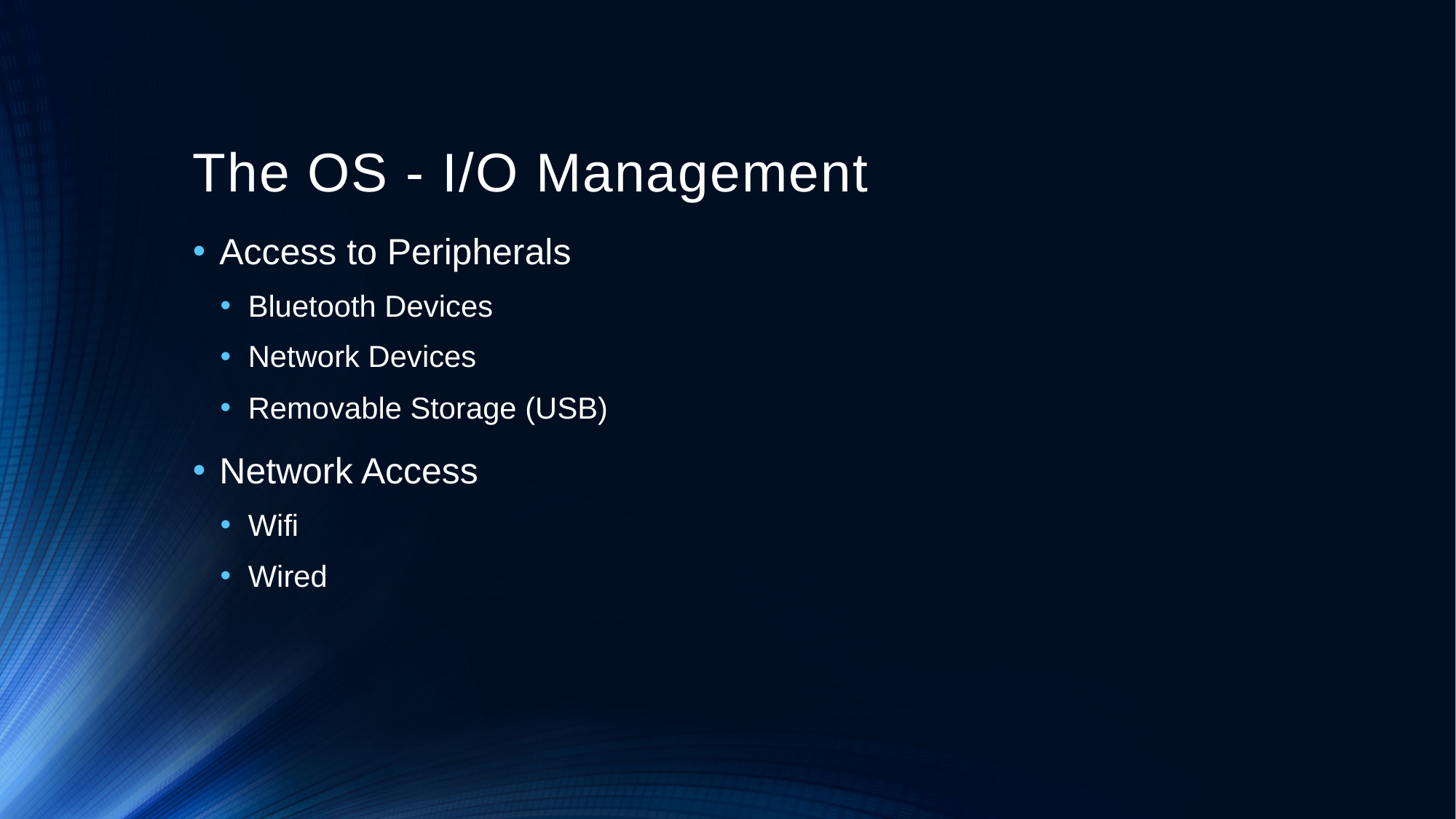

# The OS - I/O Management
Access to Peripherals
Bluetooth Devices
Network Devices
Removable Storage (USB)
Network Access
Wifi
Wired